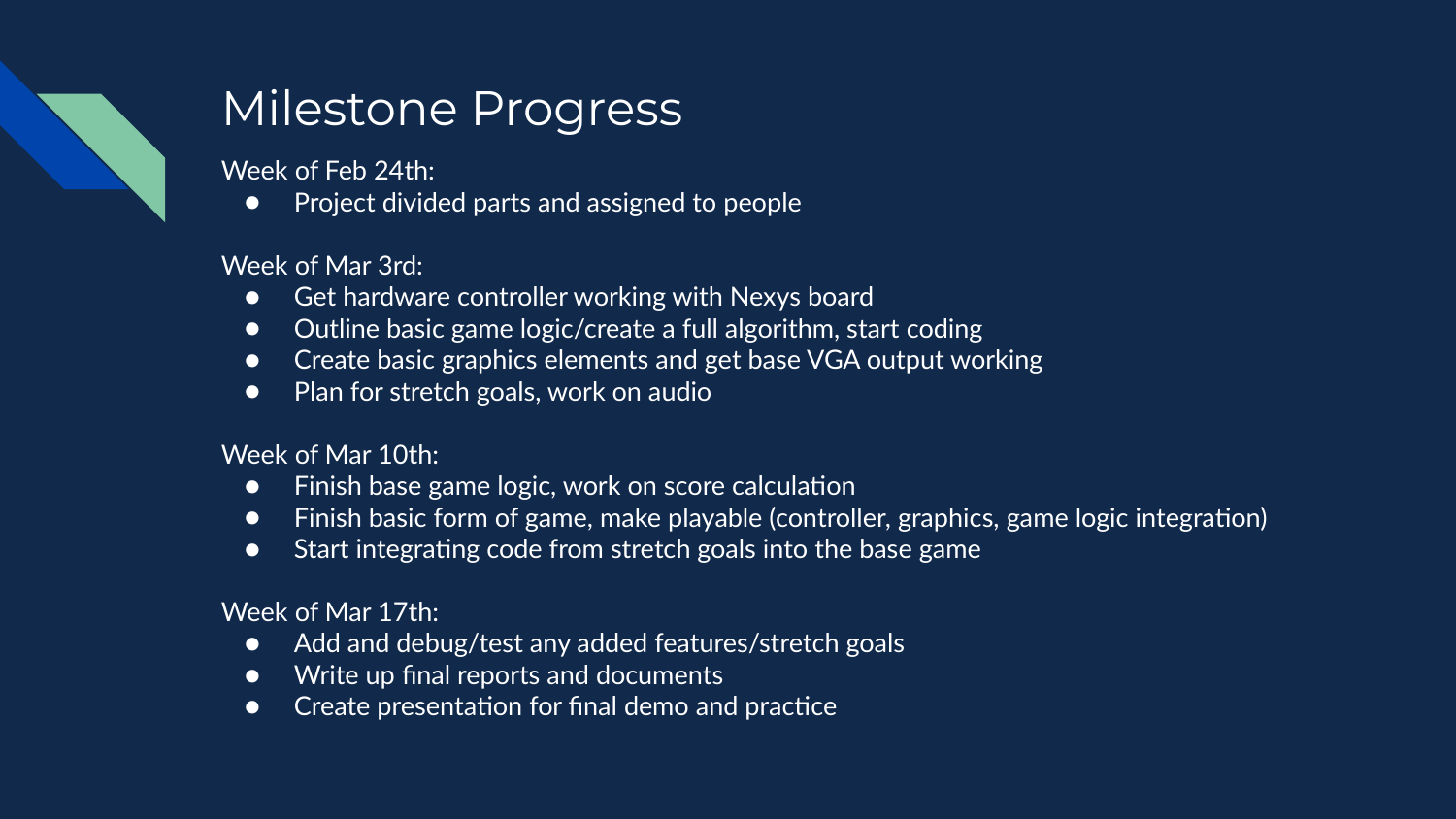

# Milestone Progress
Week of Feb 24th:
Project divided parts and assigned to people

Week of Mar 3rd:
Get hardware controller working with Nexys board
Outline basic game logic/create a full algorithm, start coding
Create basic graphics elements and get base VGA output working
Plan for stretch goals, work on audio

Week of Mar 10th:
Finish base game logic, work on score calculation
Finish basic form of game, make playable (controller, graphics, game logic integration)
Start integrating code from stretch goals into the base game

Week of Mar 17th:
Add and debug/test any added features/stretch goals
Write up final reports and documents
Create presentation for final demo and practice